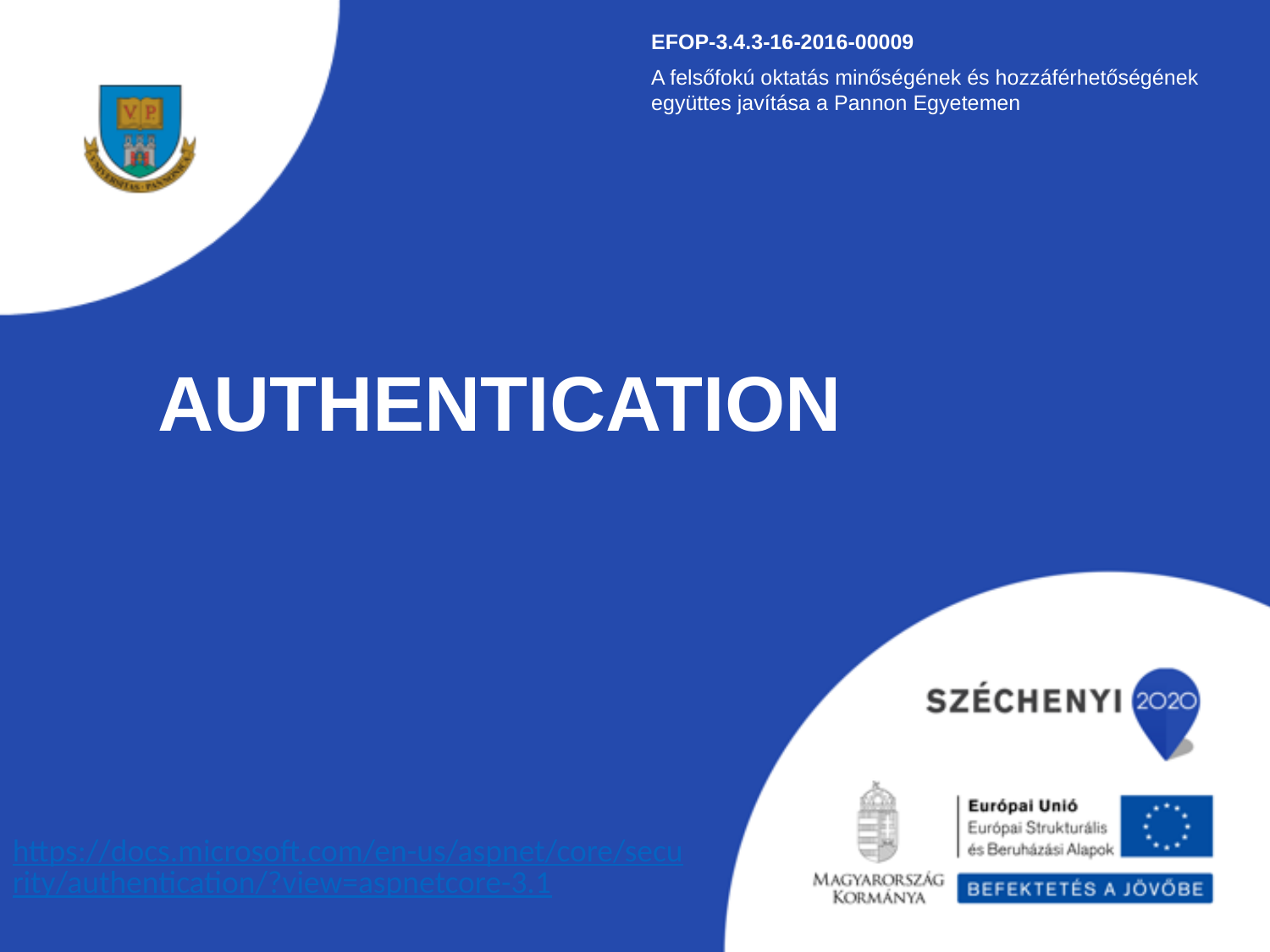

EFOP-3.4.3-16-2016-00009
A felsőfokú oktatás minőségének és hozzáférhetőségének együttes javítása a Pannon Egyetemen
Authentication
https://docs.microsoft.com/en-us/aspnet/core/security/authentication/?view=aspnetcore-3.1